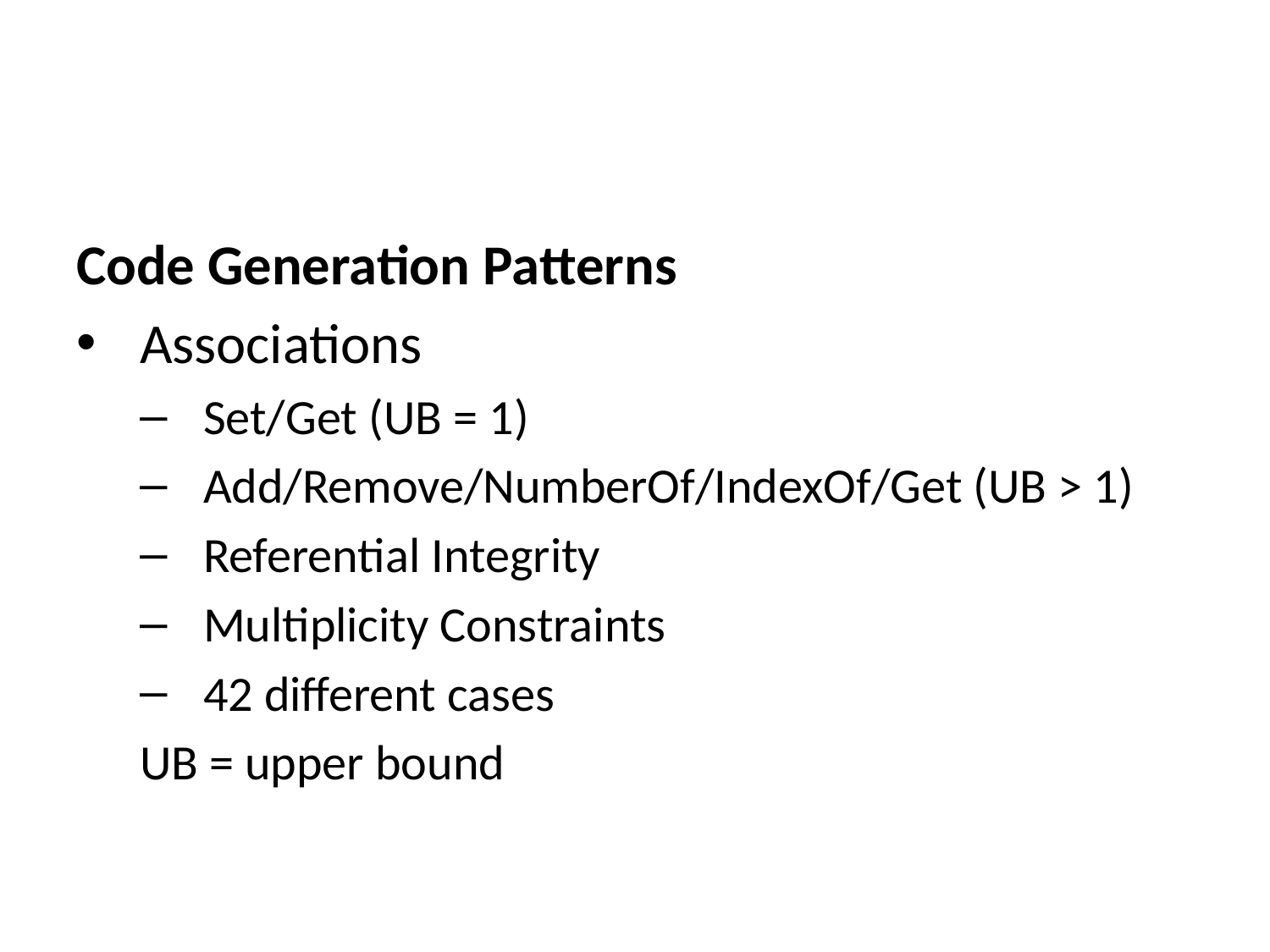

Code Generation Patterns
Associations
Set/Get (UB = 1)
Add/Remove/NumberOf/IndexOf/Get (UB > 1)
Referential Integrity
Multiplicity Constraints
42 different cases
UB = upper bound